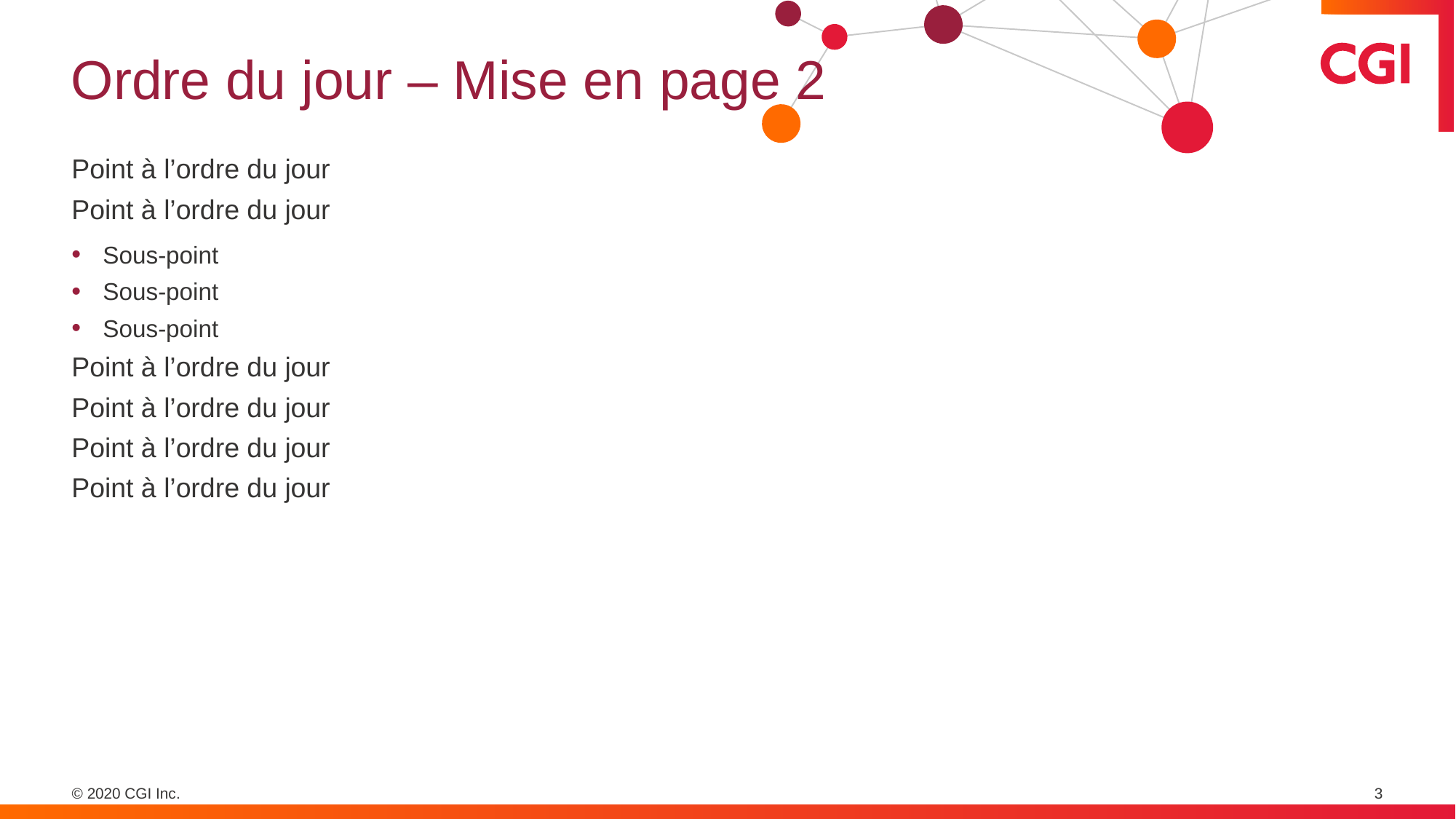

# Ordre du jour – Mise en page 2
Point à l’ordre du jour
Point à l’ordre du jour
Sous-point
Sous-point
Sous-point
Point à l’ordre du jour
Point à l’ordre du jour
Point à l’ordre du jour
Point à l’ordre du jour

3